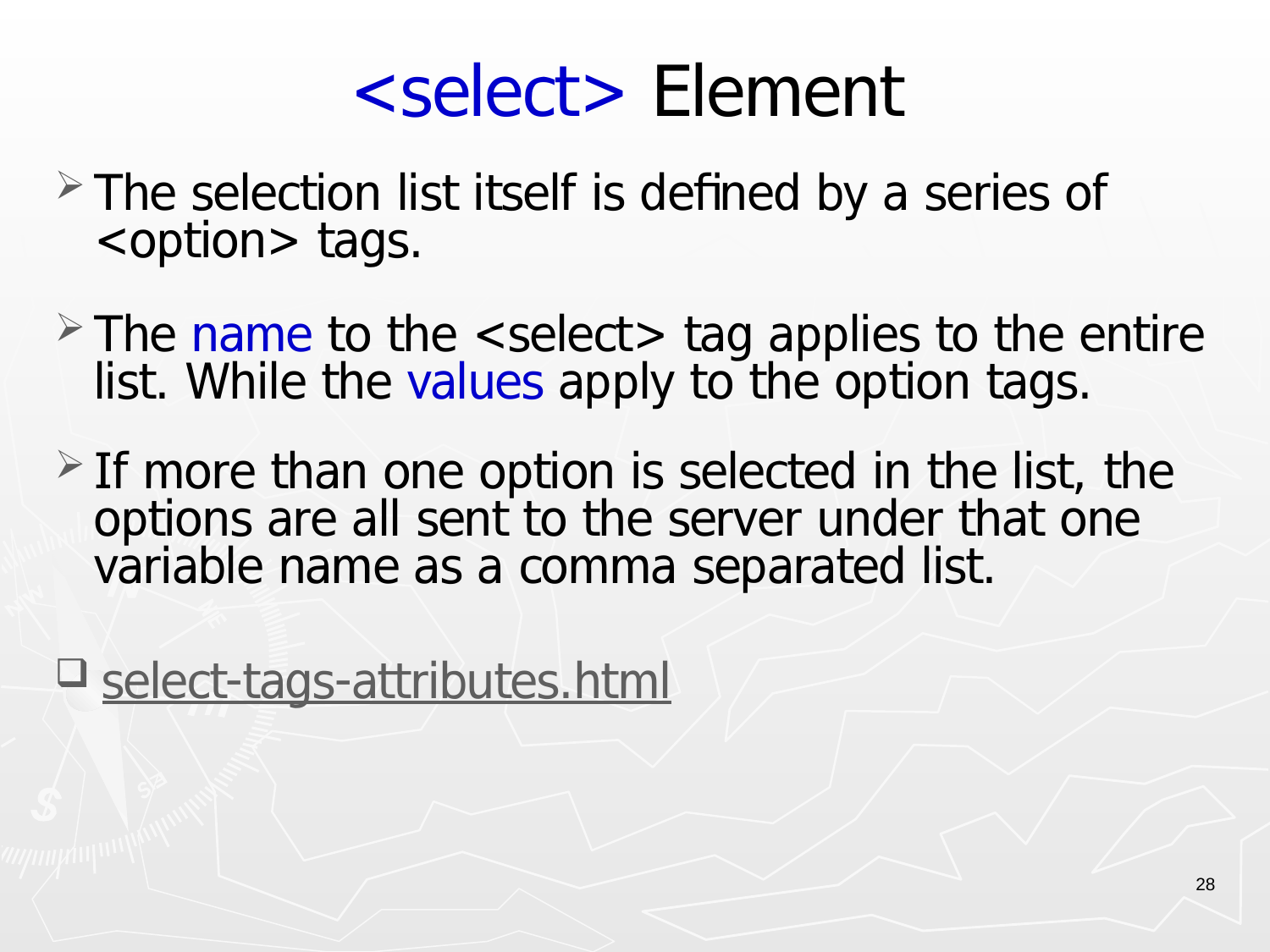

# <select> Element
The selection list itself is defined by a series of <option> tags.

The name to the <select> tag applies to the entire list. While the values apply to the option tags.

If more than one option is selected in the list, the options are all sent to the server under that one variable name as a comma separated list.

select-tags-attributes.html

28